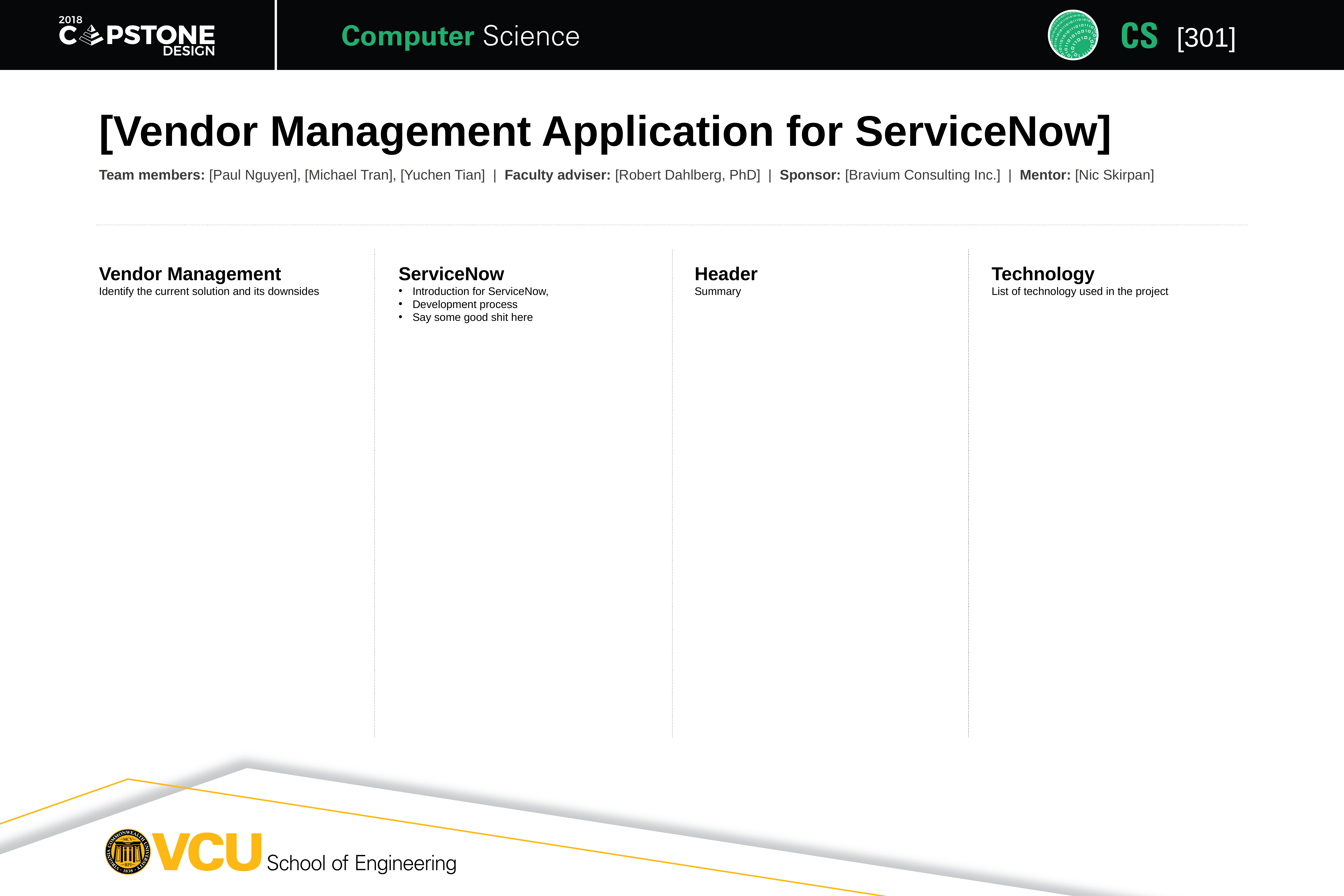

[301]
[Vendor Management Application for ServiceNow]

Team members: [Paul Nguyen], [Michael Tran], [Yuchen Tian]  |  Faculty adviser: [Robert Dahlberg, PhD]  |  Sponsor: [Bravium Consulting Inc.]  |  Mentor: [Nic Skirpan]

Vendor Management
Identify the current solution and its downsides
ServiceNow
Introduction for ServiceNow,
Development process
Say some good shit here
Header
Summary
Technology
List of technology used in the project